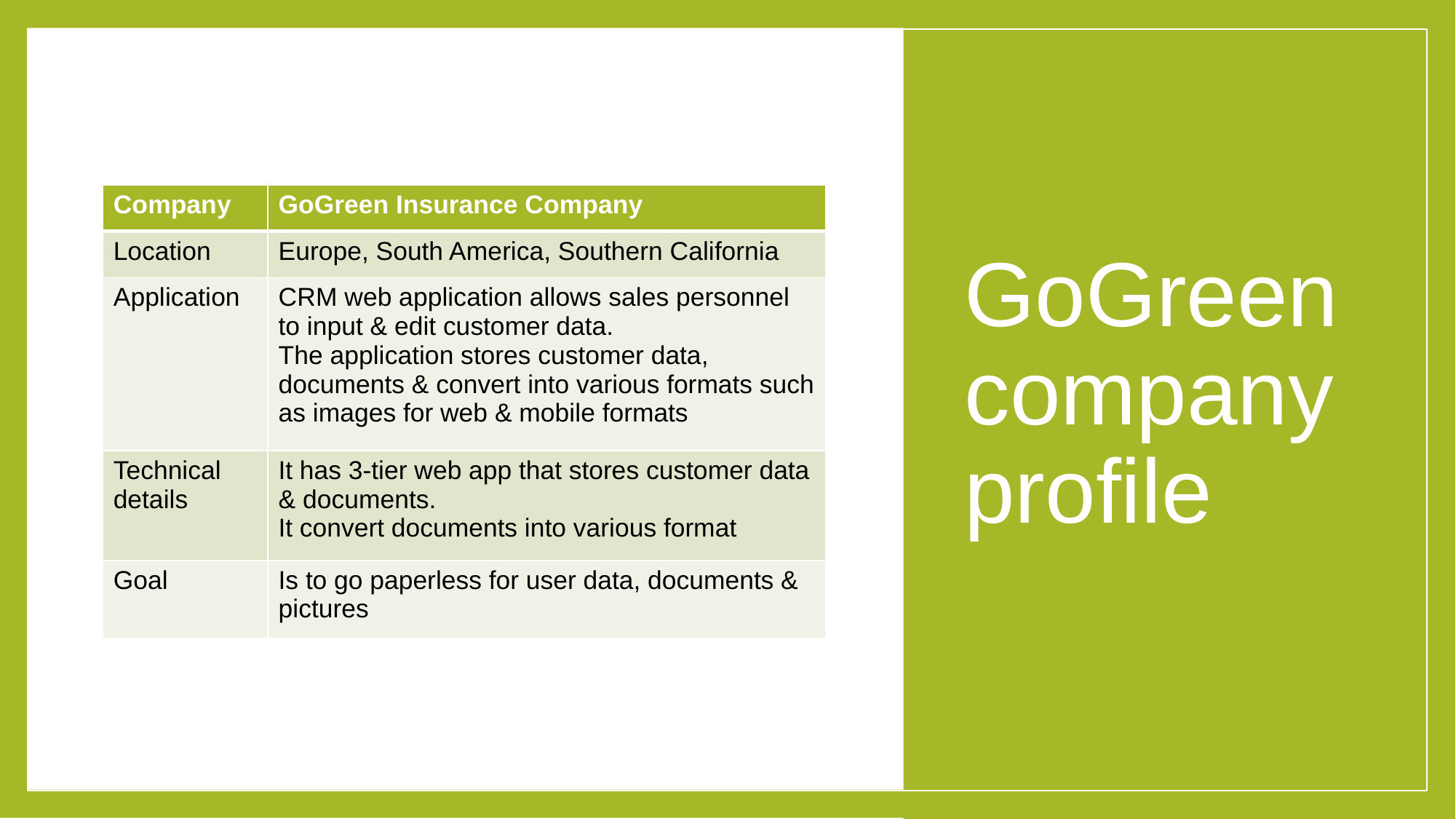

# GoGreen company profile
| Company | GoGreen Insurance Company |
| --- | --- |
| Location | Europe, South America, Southern California |
| Application | CRM web application allows sales personnel to input & edit customer data. The application stores customer data, documents & convert into various formats such as images for web & mobile formats |
| Technical details | It has 3-tier web app that stores customer data & documents. It convert documents into various format |
| Goal | Is to go paperless for user data, documents & pictures |